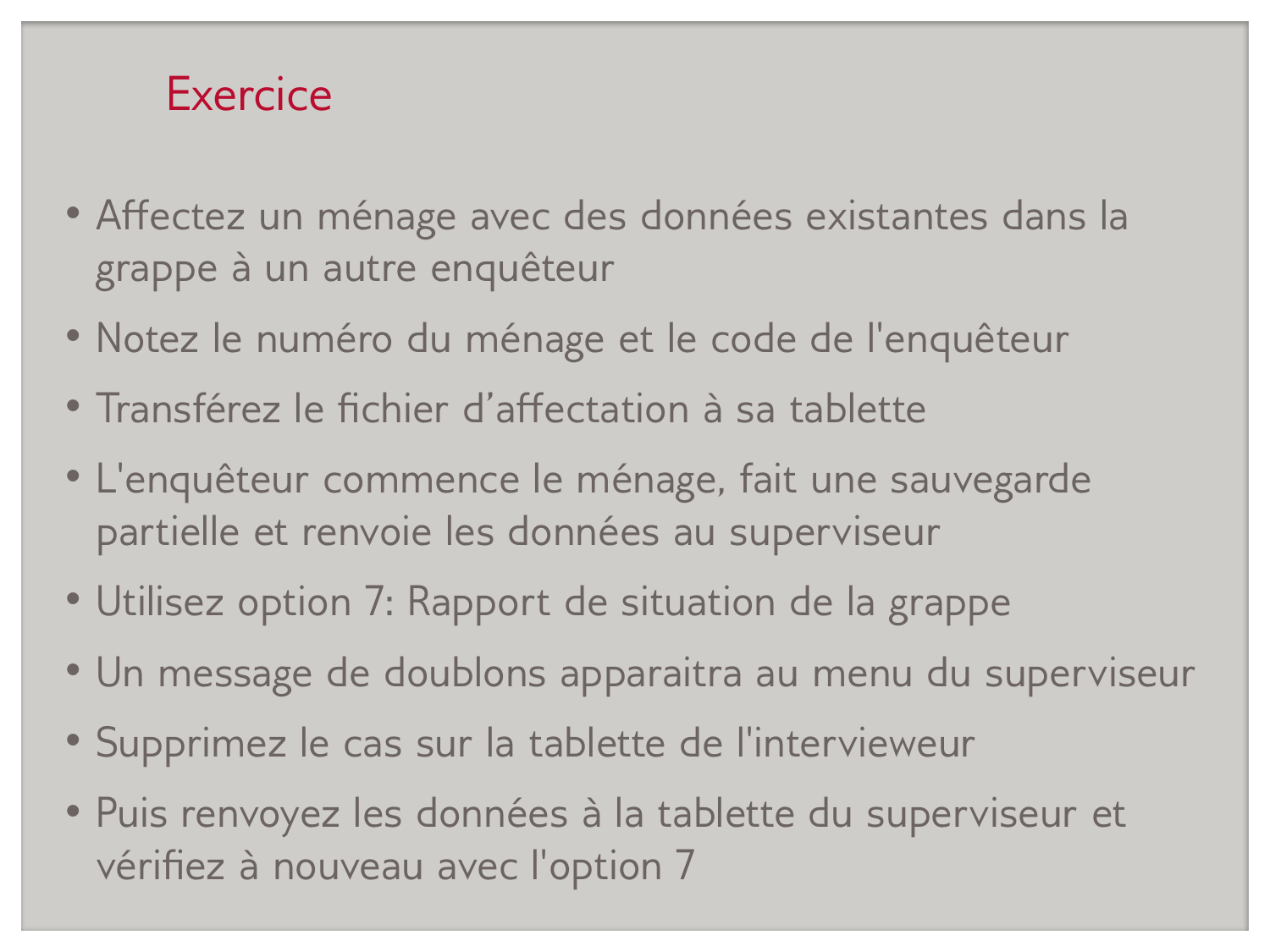

# Exercice
Affectez un ménage avec des données existantes dans la grappe à un autre enquêteur
Notez le numéro du ménage et le code de l'enquêteur
Transférez le fichier d’affectation à sa tablette
L'enquêteur commence le ménage, fait une sauvegarde partielle et renvoie les données au superviseur
Utilisez option 7: Rapport de situation de la grappe
Un message de doublons apparaitra au menu du superviseur
Supprimez le cas sur la tablette de l'intervieweur
Puis renvoyez les données à la tablette du superviseur et vérifiez à nouveau avec l'option 7